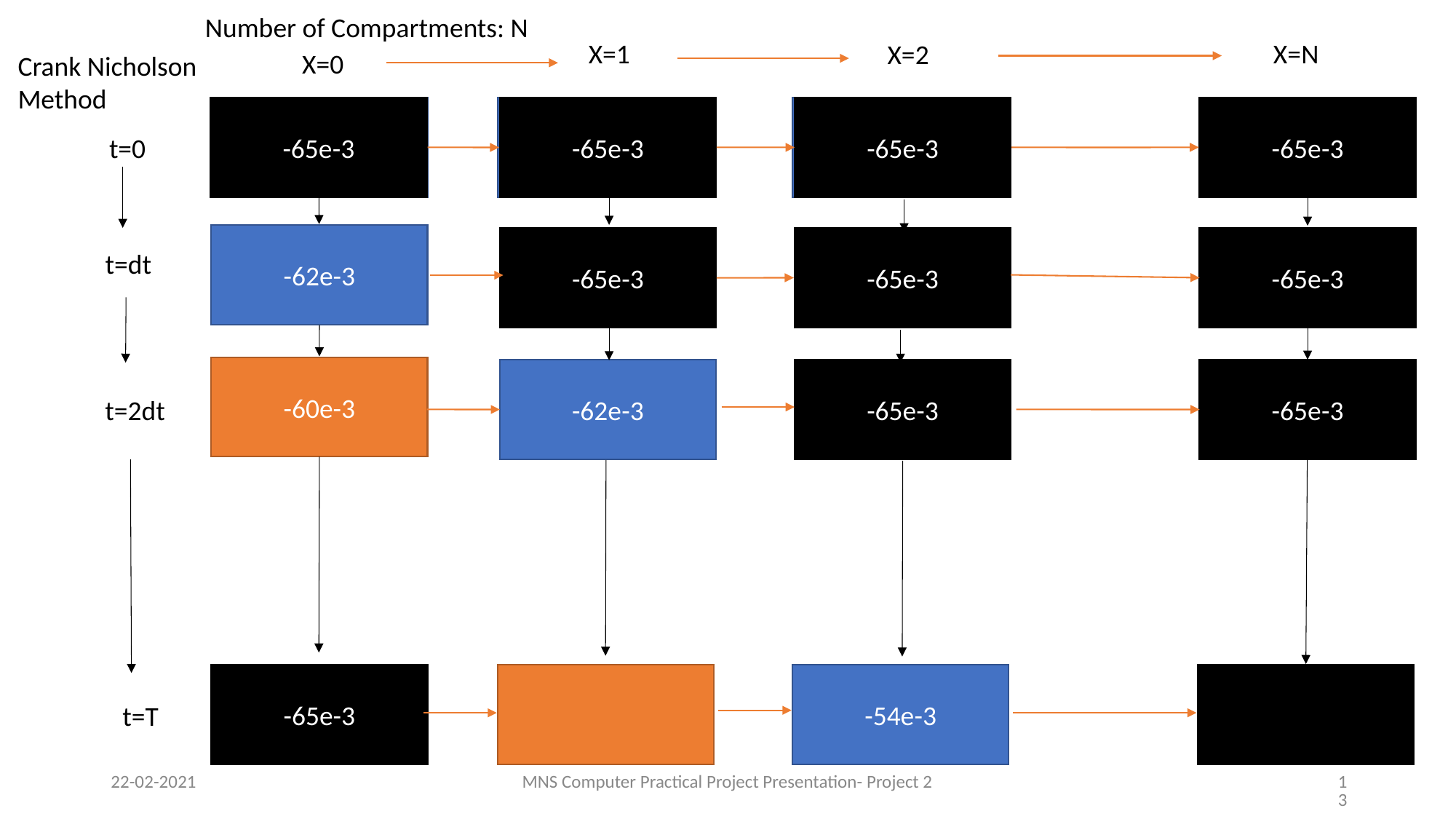

Number of Compartments: N
X=1
X=N
X=2
X=0
Crank Nicholson
Method

-65e-3

-65e-3

-65e-3

-65e-3

t=0

-62e-3

-65e-3

-65e-3

-65e-3
t=dt

-60e-3

-65e-3

-65e-3

-62e-3
t=2dt

-65e-3

-54e-3

t=T

22-02-2021
MNS Computer Practical Project Presentation- Project 2
13